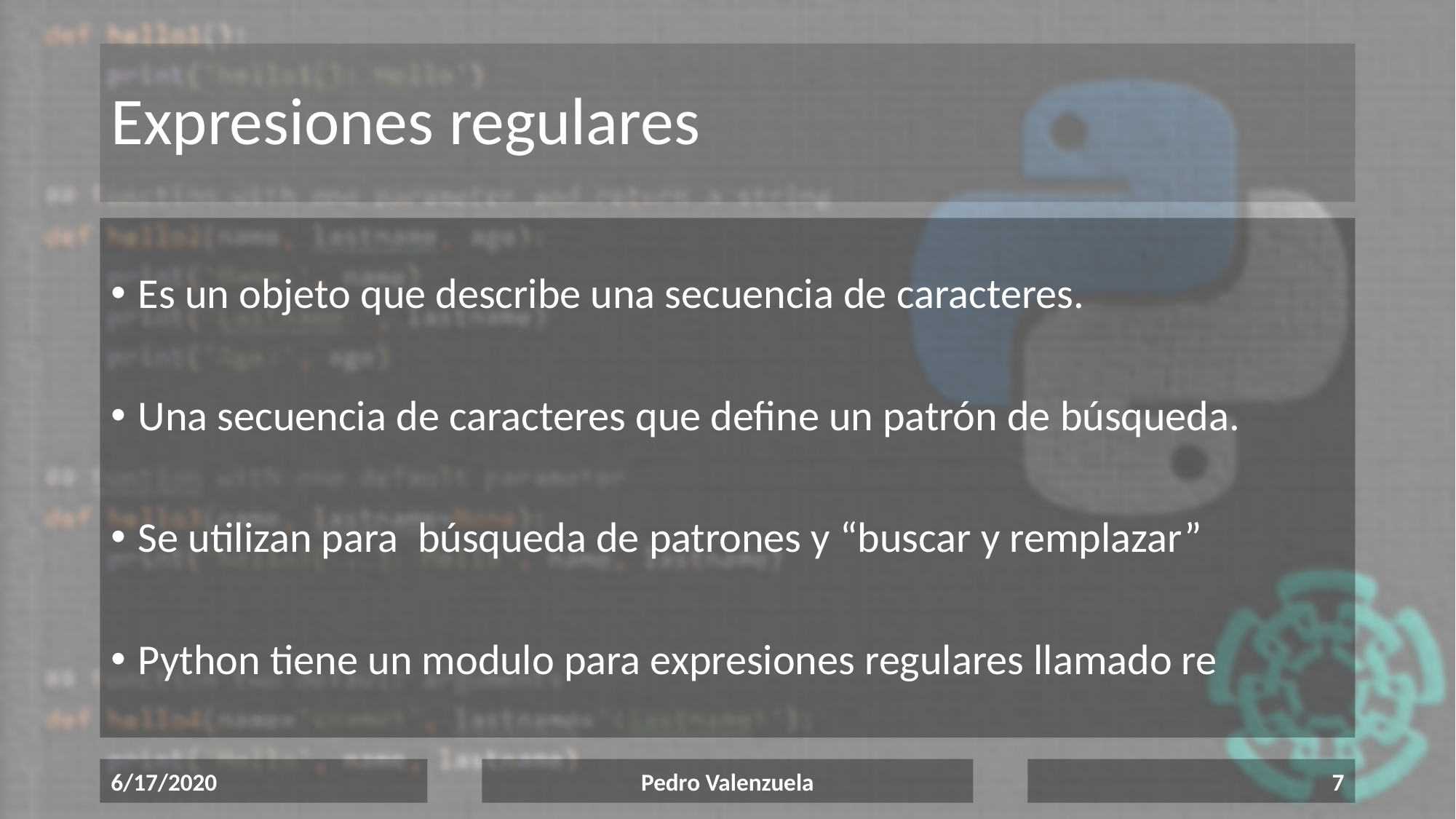

# Expresiones regulares
Es un objeto que describe una secuencia de caracteres.

Una secuencia de caracteres que define un patrón de búsqueda.

Se utilizan para  búsqueda de patrones y “buscar y remplazar”

Python tiene un modulo para expresiones regulares llamado re
6/17/2020
Pedro Valenzuela
7